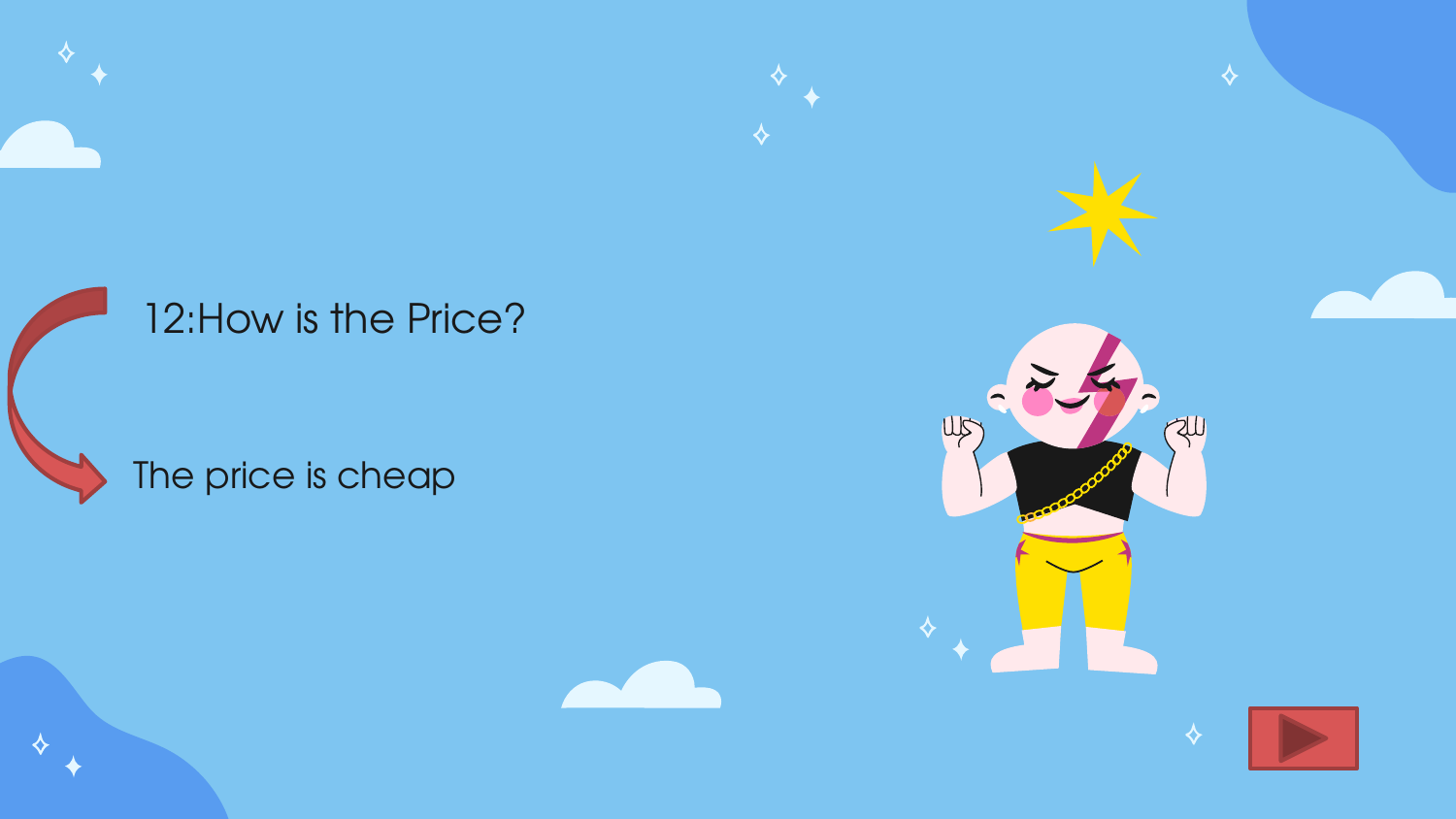

# 12:How is the Price?

The price is cheap